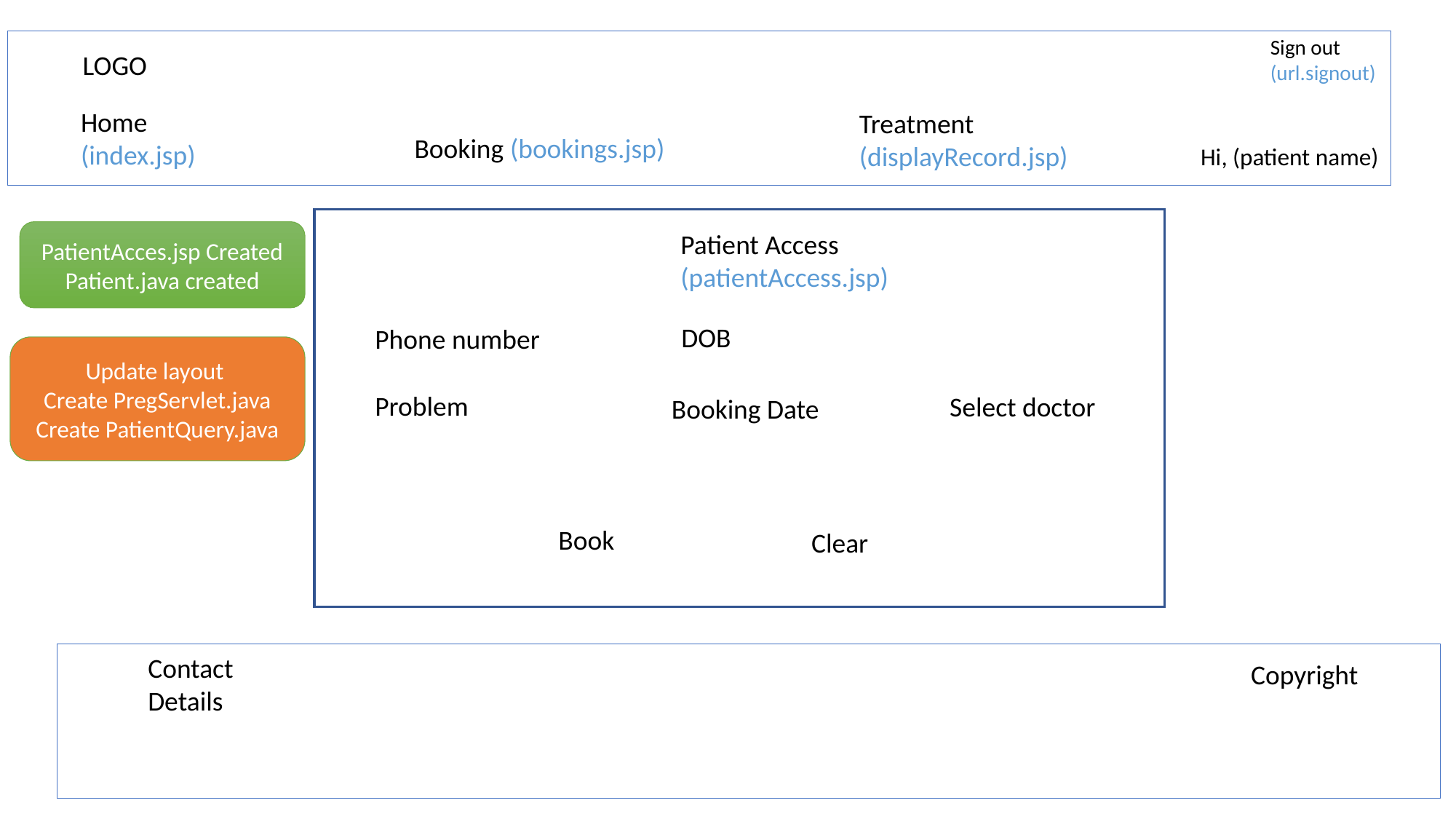

Sign out
(url.signout)

LOGO
Home (index.jsp)
Treatment (displayRecord.jsp)
Booking (bookings.jsp)
Hi, (patient name)

PatientAcces.jsp Created
Patient.java created
Patient Access
(patientAccess.jsp)
DOB
Phone number
Update layout
Create PregServlet.java
Create PatientQuery.java
Problem
Select doctor
Booking Date
Book
Clear

Contact Details
Copyright